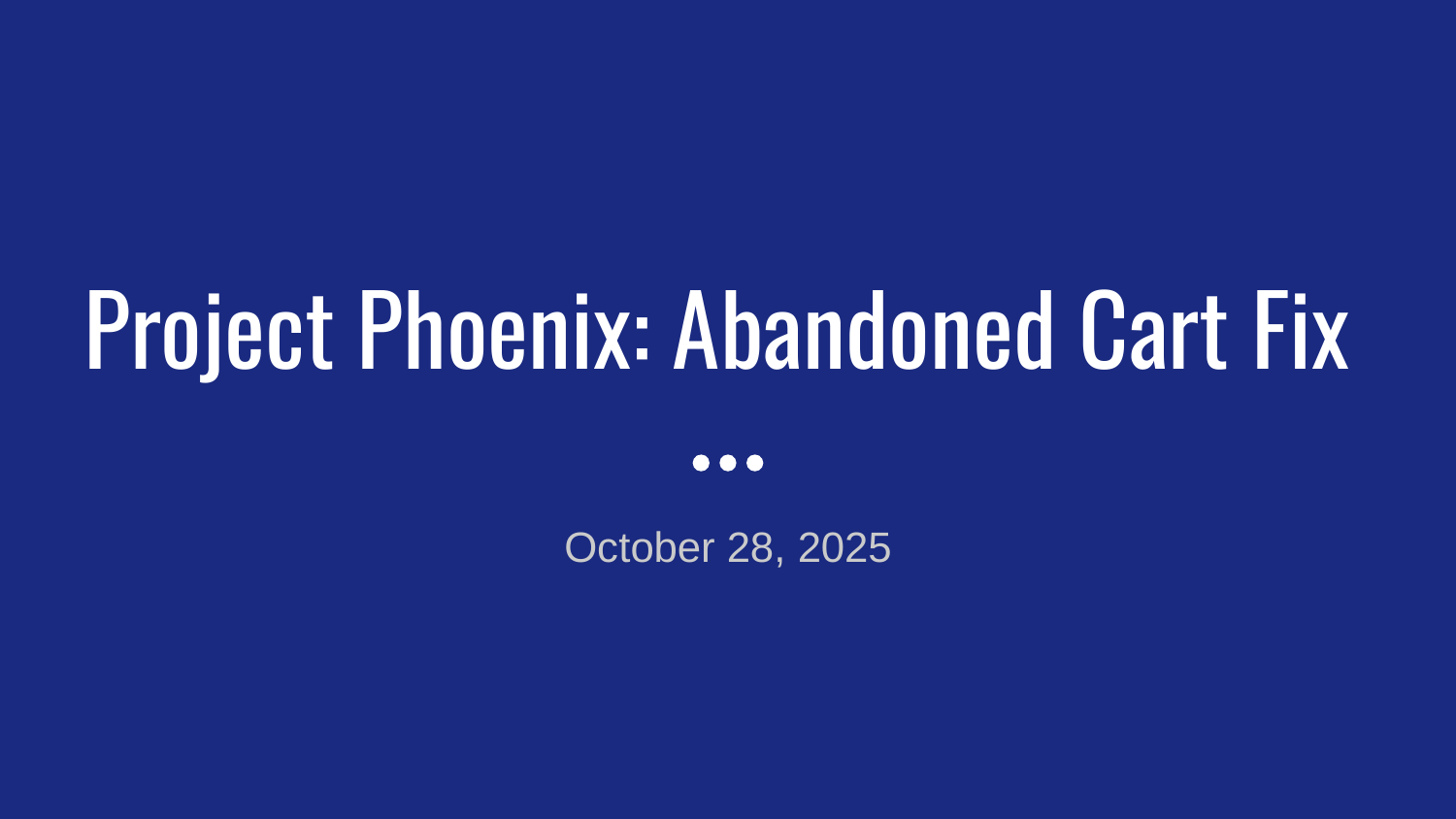

# Project Phoenix: Abandoned Cart Fix
October 28, 2025